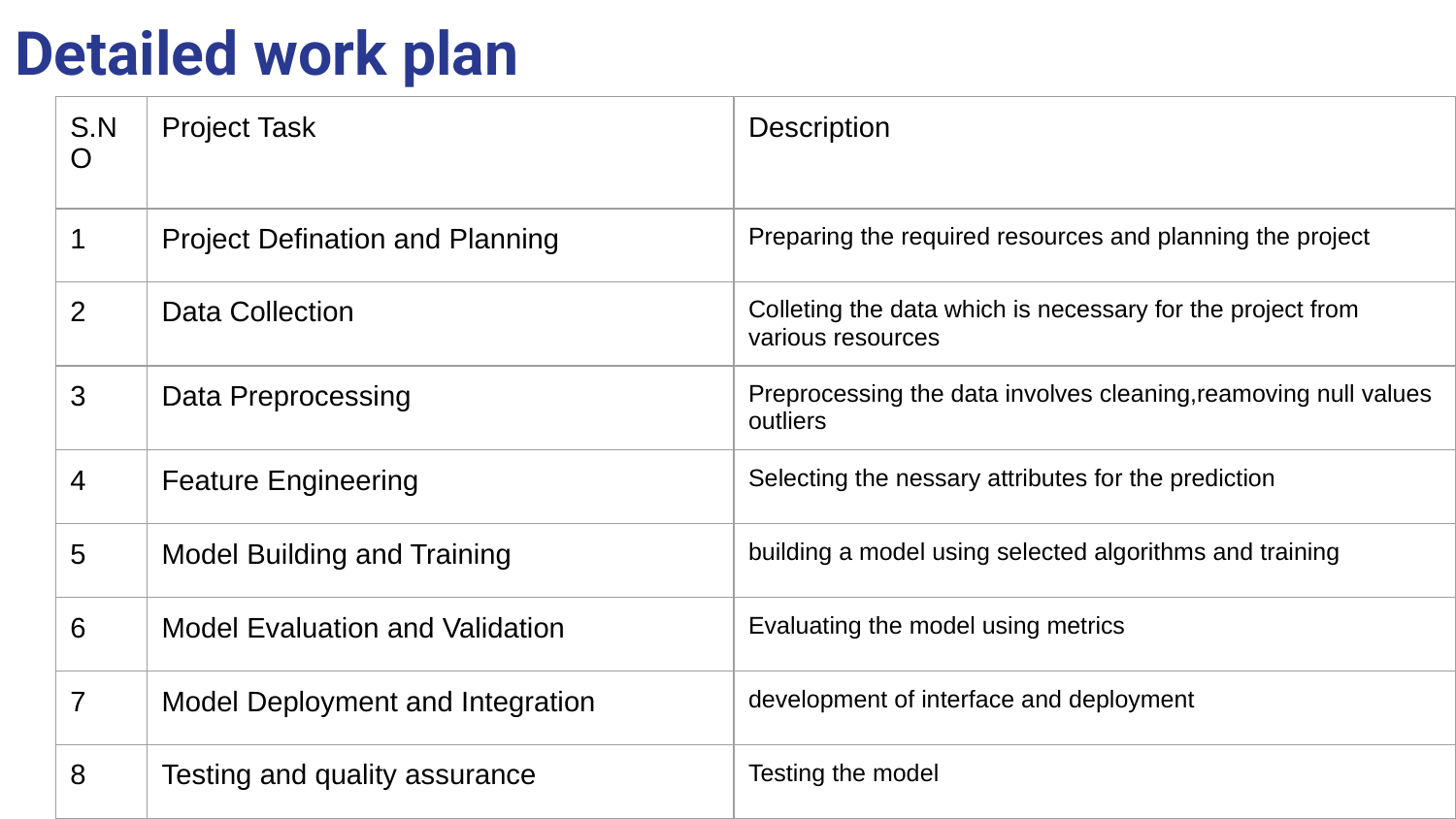

# Detailed work plan
| S.NO | Project Task | Description |
| --- | --- | --- |
| 1 | Project Defination and Planning | Preparing the required resources and planning the project |
| 2 | Data Collection | Colleting the data which is necessary for the project from various resources |
| 3 | Data Preprocessing | Preprocessing the data involves cleaning,reamoving null values outliers |
| 4 | Feature Engineering | Selecting the nessary attributes for the prediction |
| 5 | Model Building and Training | building a model using selected algorithms and training |
| 6 | Model Evaluation and Validation | Evaluating the model using metrics |
| 7 | Model Deployment and Integration | development of interface and deployment |
| 8 | Testing and quality assurance | Testing the model |